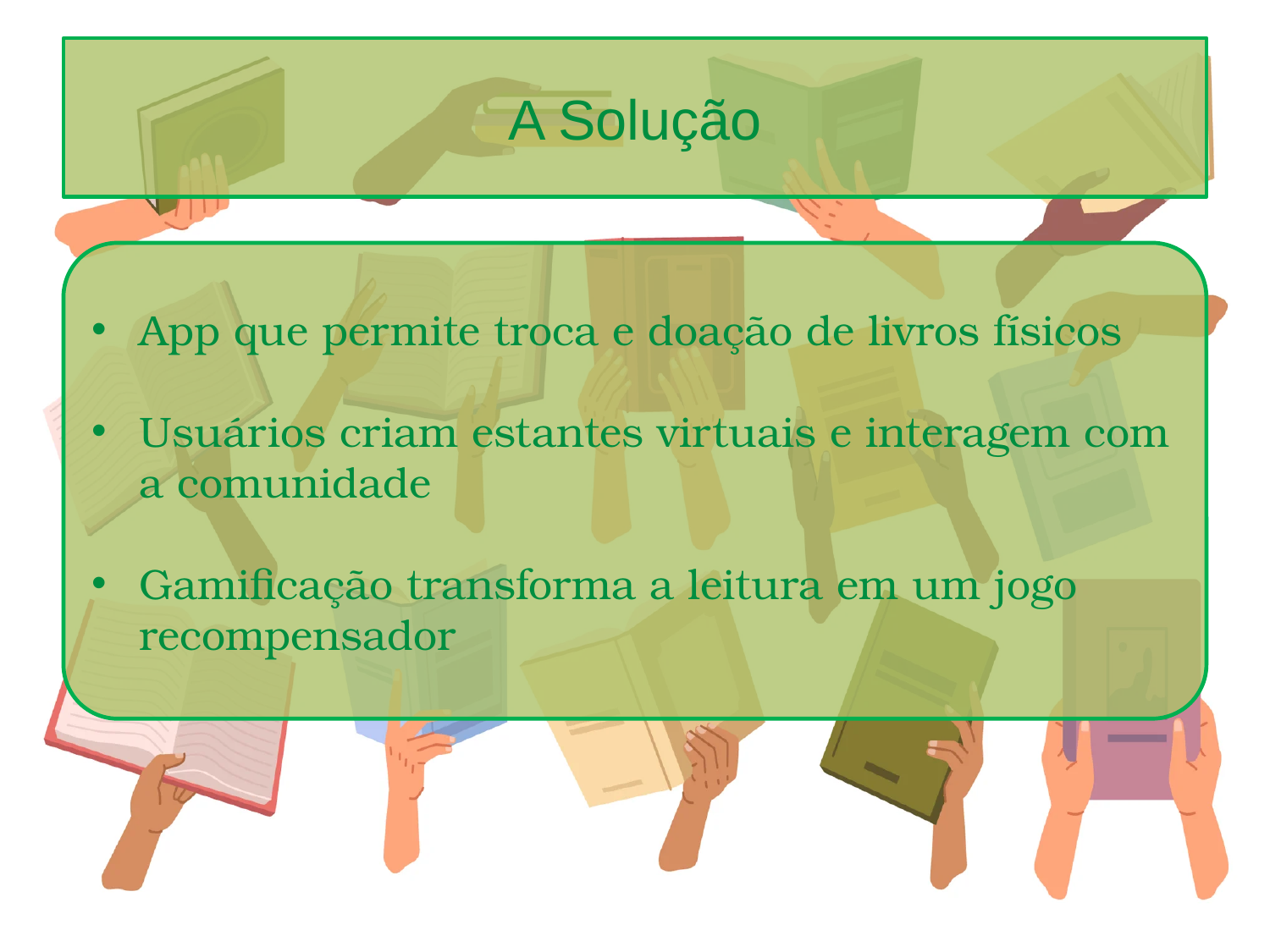

# A Solução

App que permite troca e doação de livros físicos

Usuários criam estantes virtuais e interagem com a comunidade

Gamificação transforma a leitura em um jogo recompensador